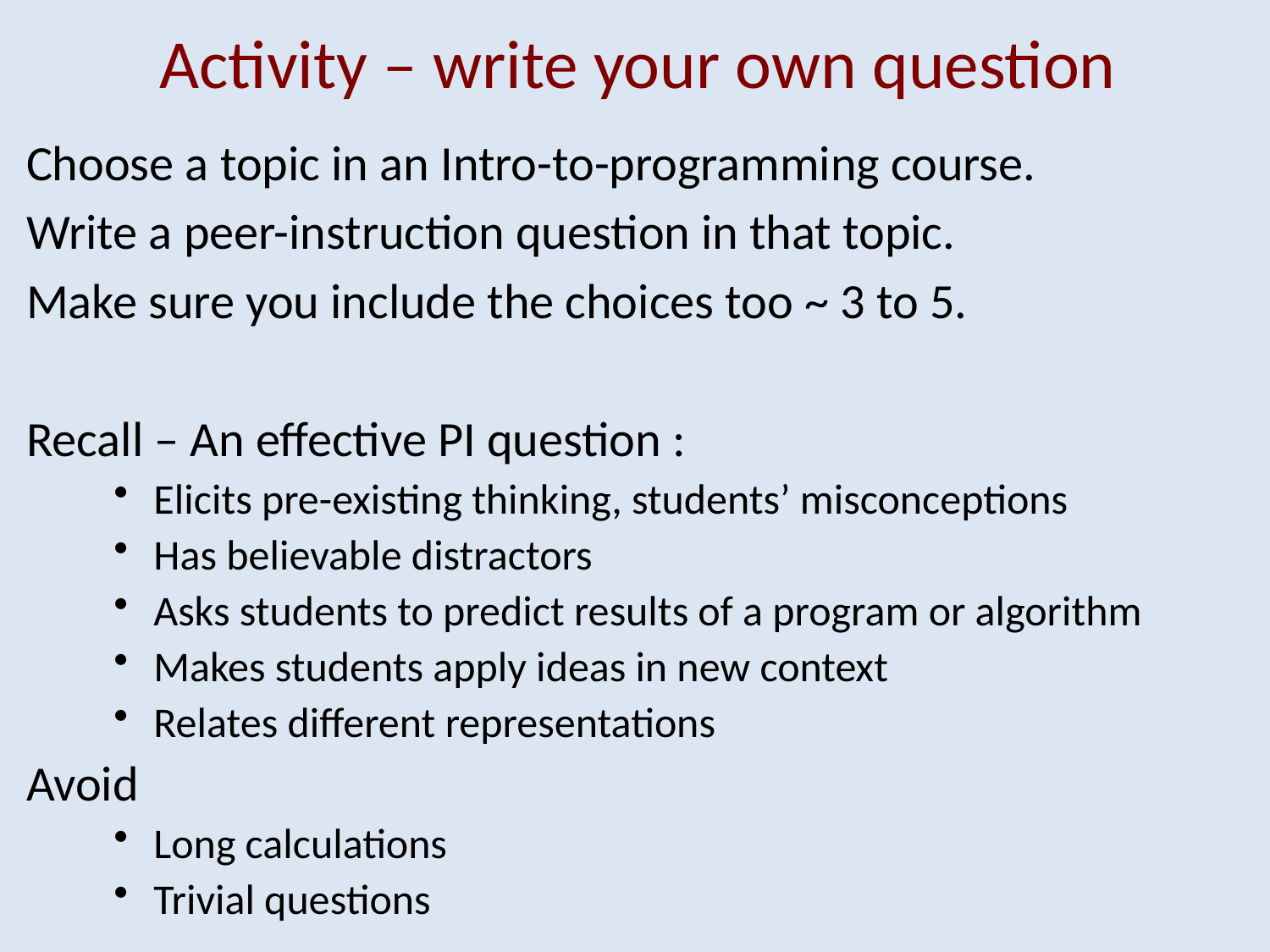

Activity – write your own question
Choose a topic in an Intro-to-programming course.
Write a peer-instruction question in that topic.
Make sure you include the choices too ~ 3 to 5.

Recall – An effective PI question :
Elicits pre-existing thinking, students’ misconceptions
Has believable distractors
Asks students to predict results of a program or algorithm
Makes students apply ideas in new context
Relates different representations
Avoid
Long calculations
Trivial questions